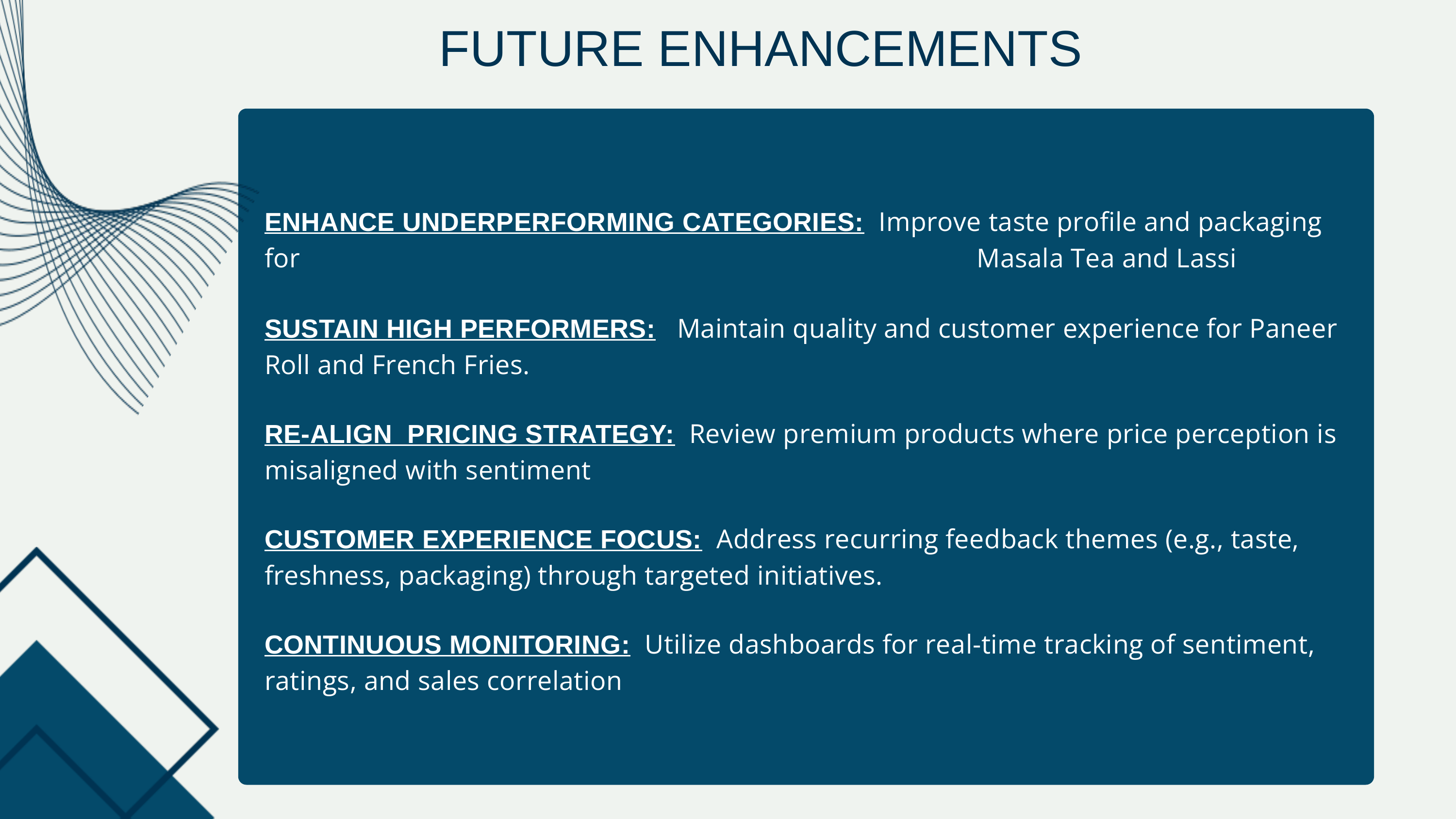

FUTURE ENHANCEMENTS

ENHANCE UNDERPERFORMING CATEGORIES:  Improve taste profile and packaging for                                                                                                Masala Tea and Lassi

SUSTAIN HIGH PERFORMERS:   Maintain quality and customer experience for Paneer Roll and French Fries.

RE-ALIGN  PRICING STRATEGY:  Review premium products where price perception is misaligned with sentiment

CUSTOMER EXPERIENCE FOCUS:  Address recurring feedback themes (e.g., taste, freshness, packaging) through targeted initiatives.

CONTINUOUS MONITORING:  Utilize dashboards for real-time tracking of sentiment, ratings, and sales correlation